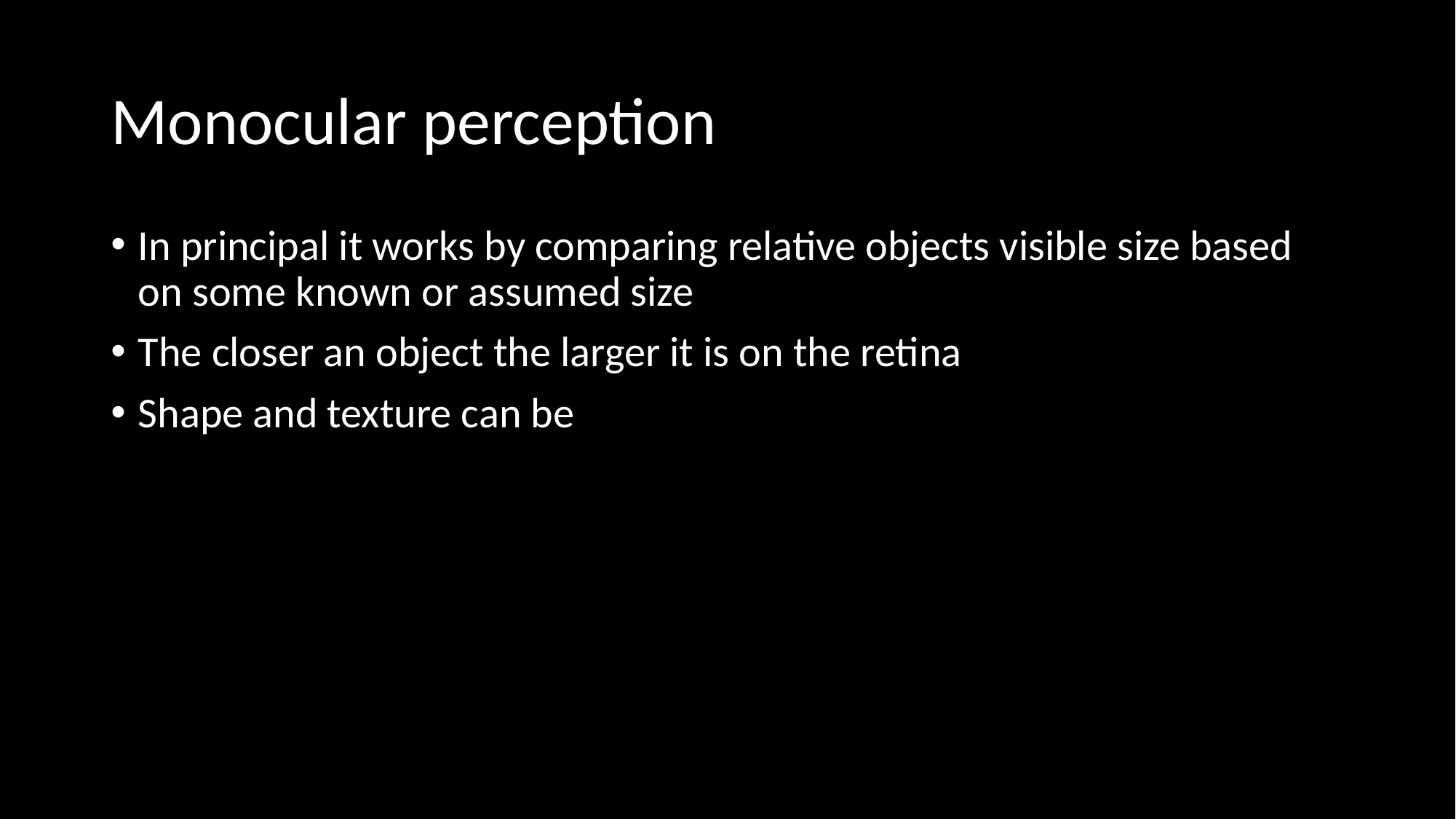

# Monocular perception
In principal it works by comparing relative objects visible size based on some known or assumed size
The closer an object the larger it is on the retina
Shape and texture can be